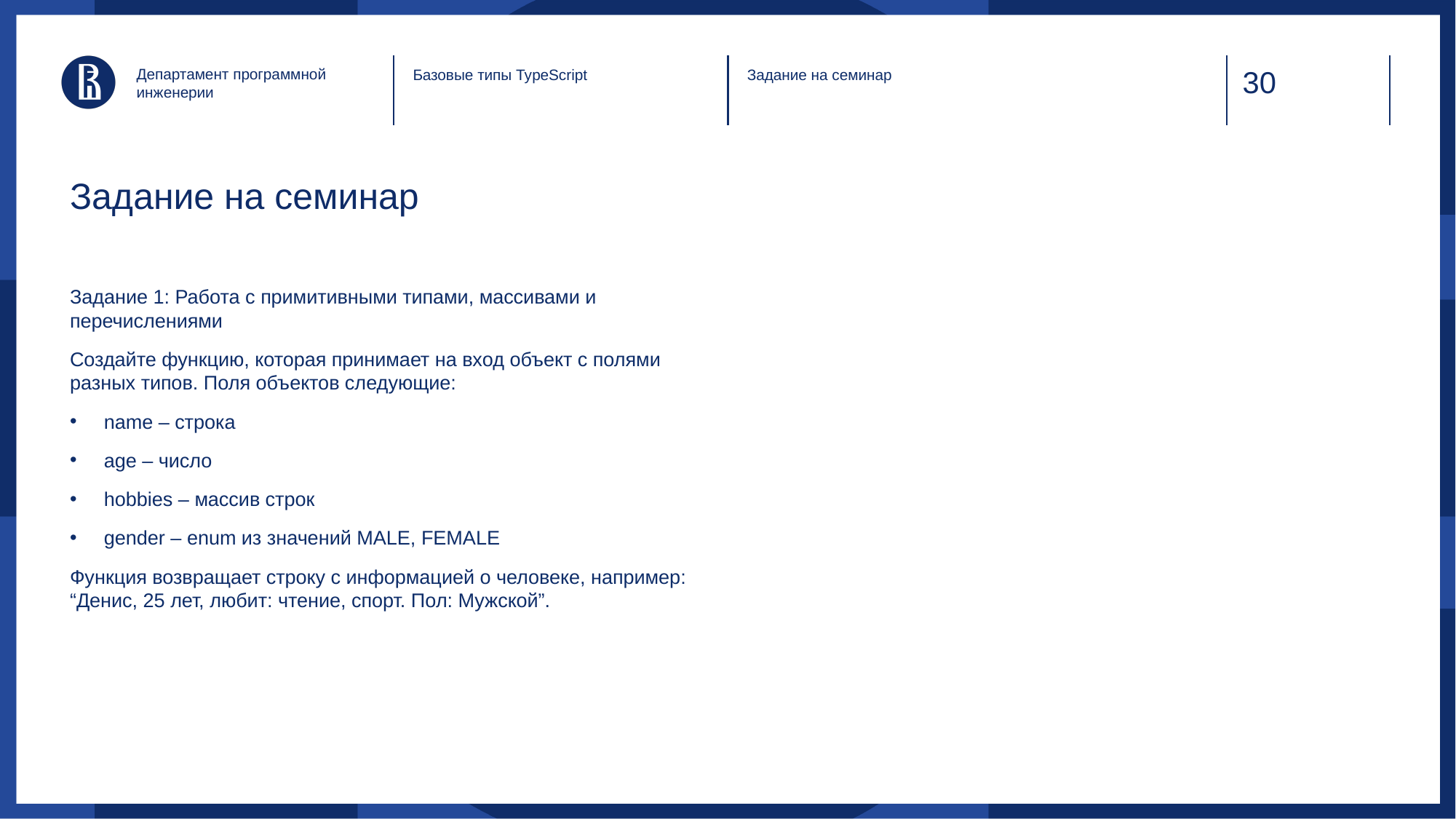

Департамент программной инженерии
Базовые типы TypeScript
Задание на семинар
# Задание на семинар
Задание 1: Работа с примитивными типами, массивами и перечислениями
Создайте функцию, которая принимает на вход объект с полями разных типов. Поля объектов следующие:
name – строка
age – число
hobbies – массив строк
gender – enum из значений MALE, FEMALE
Функция возвращает строку с информацией о человеке, например: “Денис, 25 лет, любит: чтение, спорт. Пол: Мужской”.